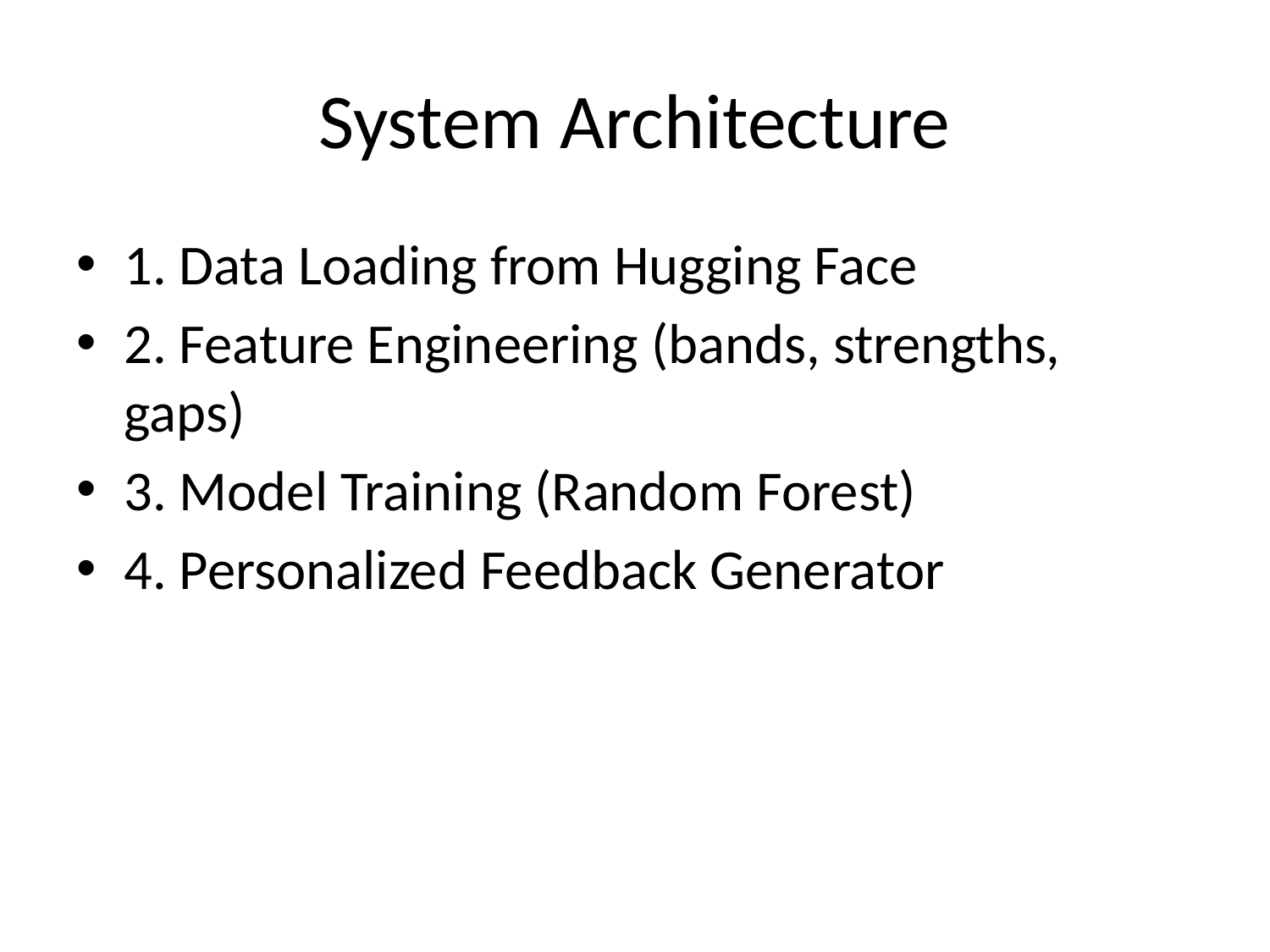

# System Architecture
1. Data Loading from Hugging Face
2. Feature Engineering (bands, strengths, gaps)
3. Model Training (Random Forest)
4. Personalized Feedback Generator